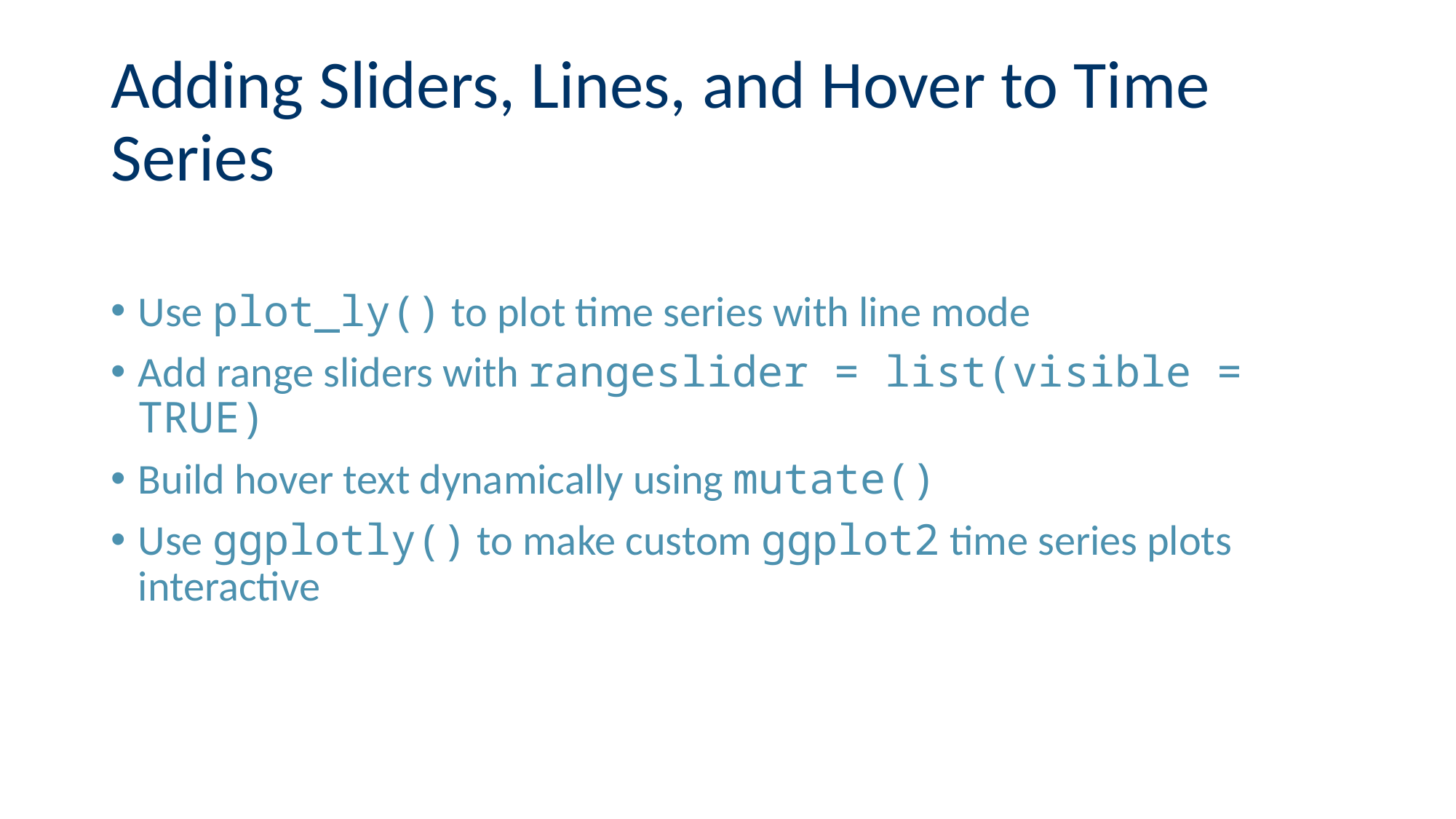

# Adding Sliders, Lines, and Hover to Time Series

Use plot_ly() to plot time series with line mode
Add range sliders with rangeslider = list(visible = TRUE)
Build hover text dynamically using mutate()
Use ggplotly() to make custom ggplot2 time series plots interactive